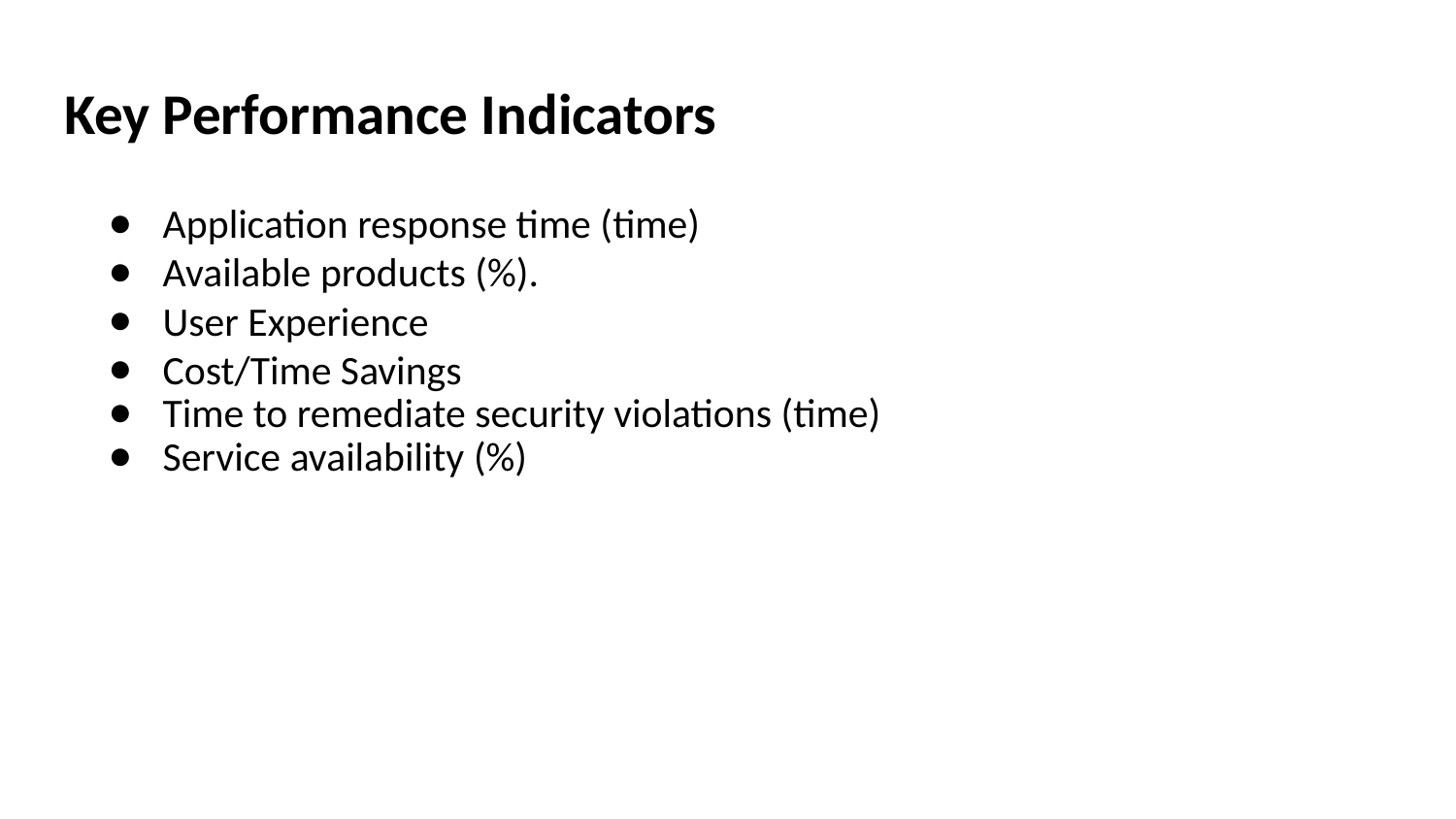

# Key Performance Indicators
Application response time (time)
Available products (%).
User Experience
Cost/Time Savings
Time to remediate security violations (time)
Service availability (%)